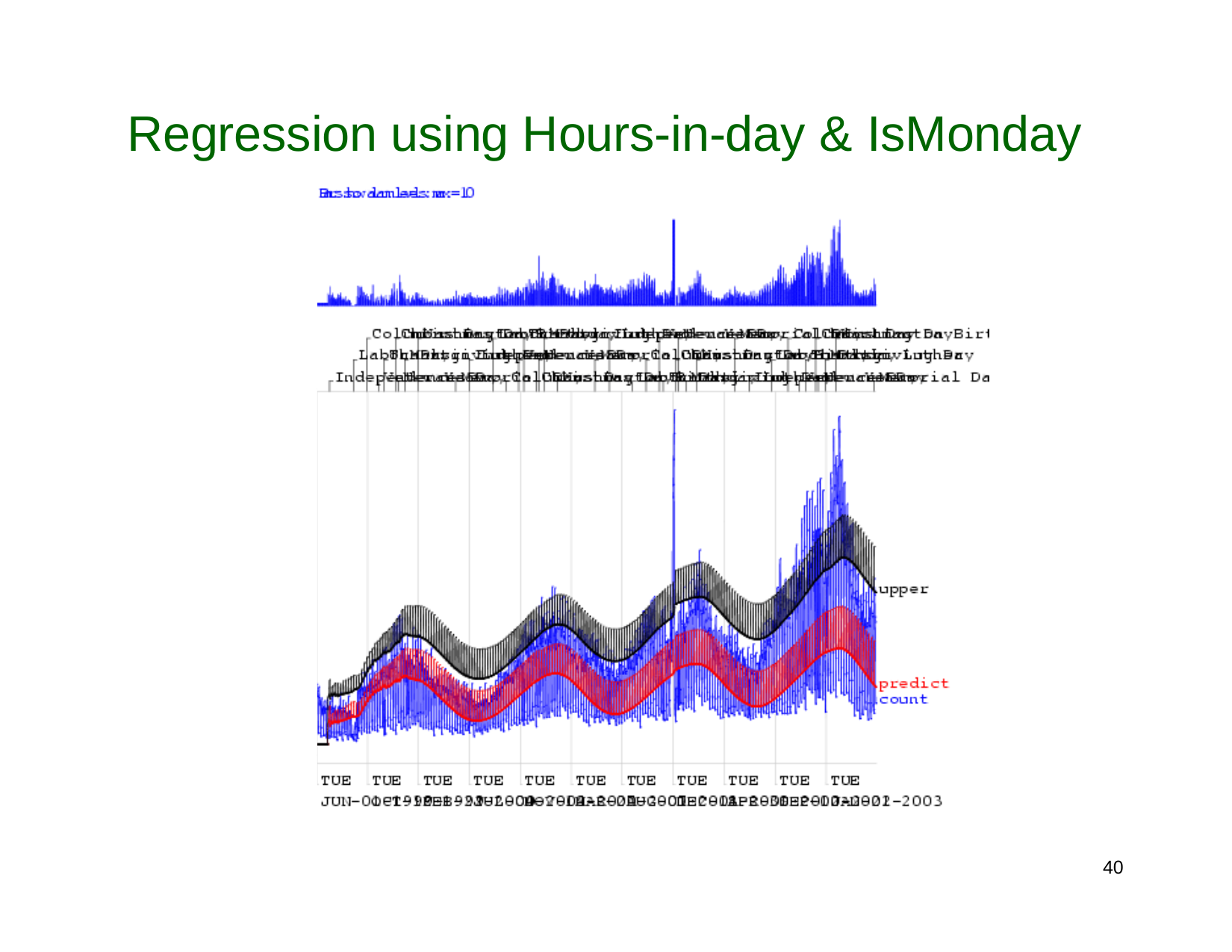

# Regression using Hours-in-day & IsMonday

40